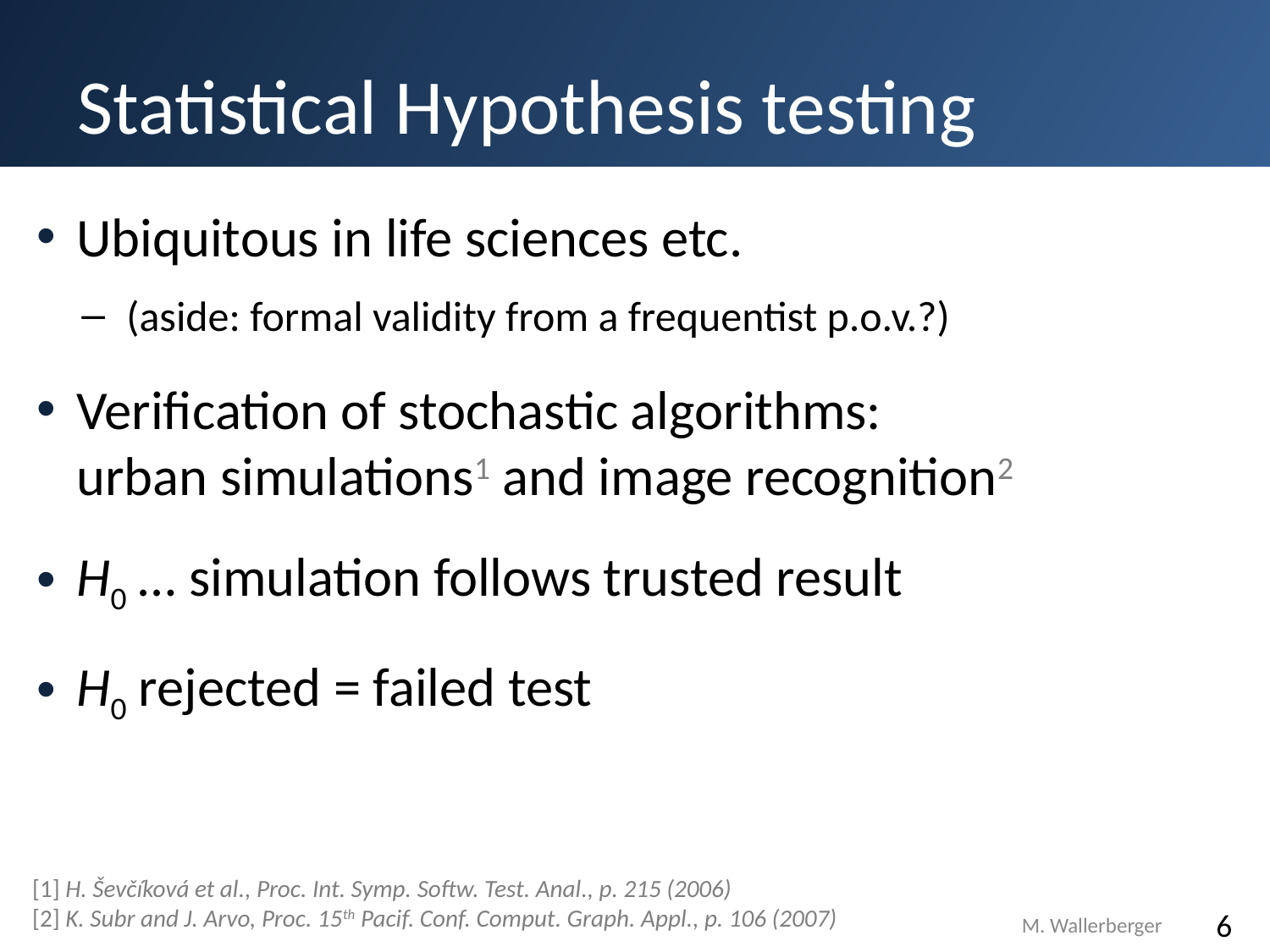

# Statistical Hypothesis testing
Ubiquitous in life sciences etc.
(aside: formal validity from a frequentist p.o.v.?)
Verification of stochastic algorithms:
urban simulations1 and image recognition2
H0 … simulation follows trusted result
H0 rejected = failed test

[1] H. Ševčíková et al., Proc. Int. Symp. Softw. Test. Anal., p. 215 (2006)
[2] K. Subr and J. Arvo, Proc. 15th Pacif. Conf. Comput. Graph. Appl., p. 106 (2007)
M. Wallerberger
6